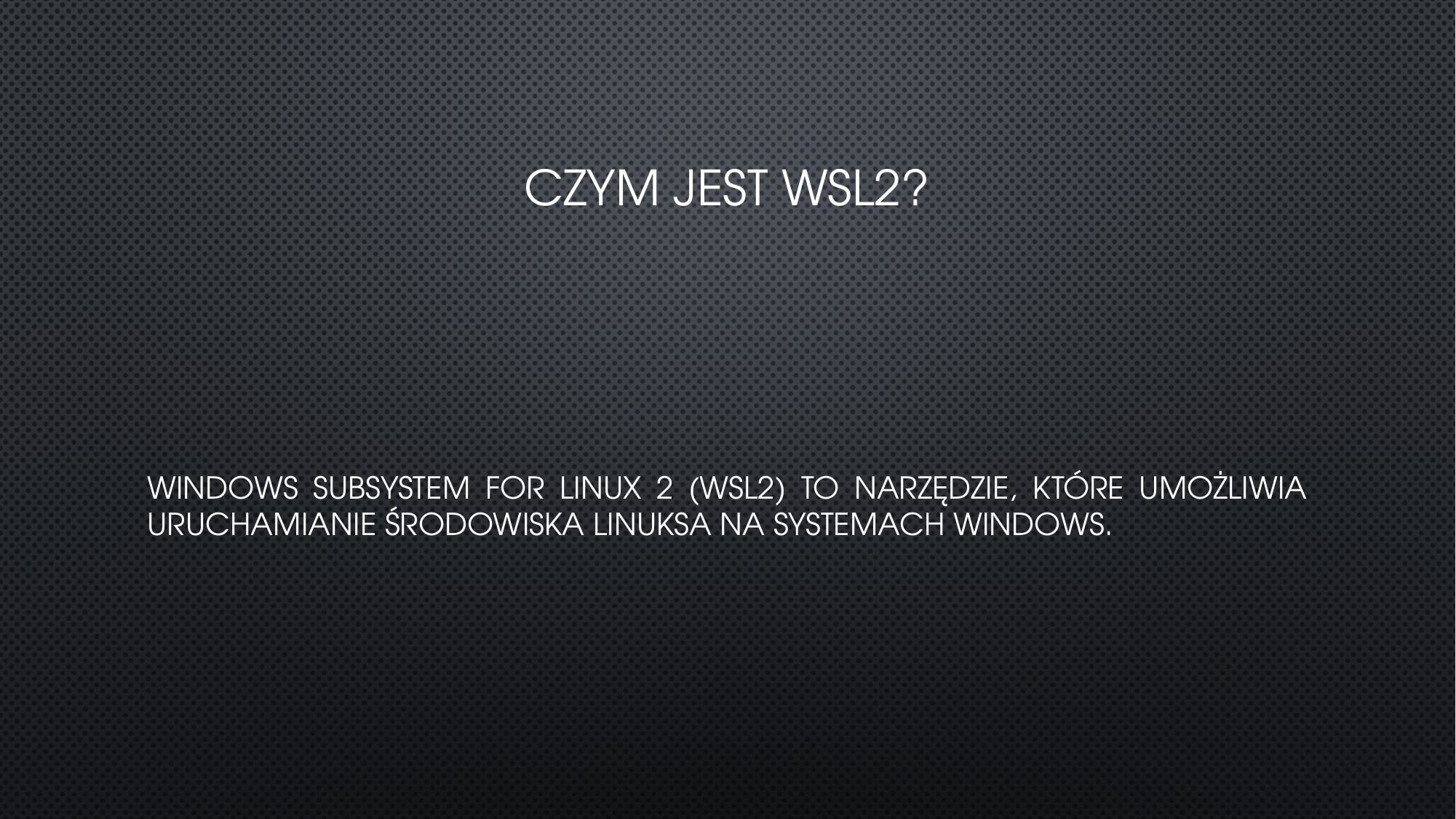

# Czym jest wsl2?
Windows Subsystem for Linux 2 (WSL2) to narzędzie, które umożliwia uruchamianie środowiska Linuksa na systemach Windows.